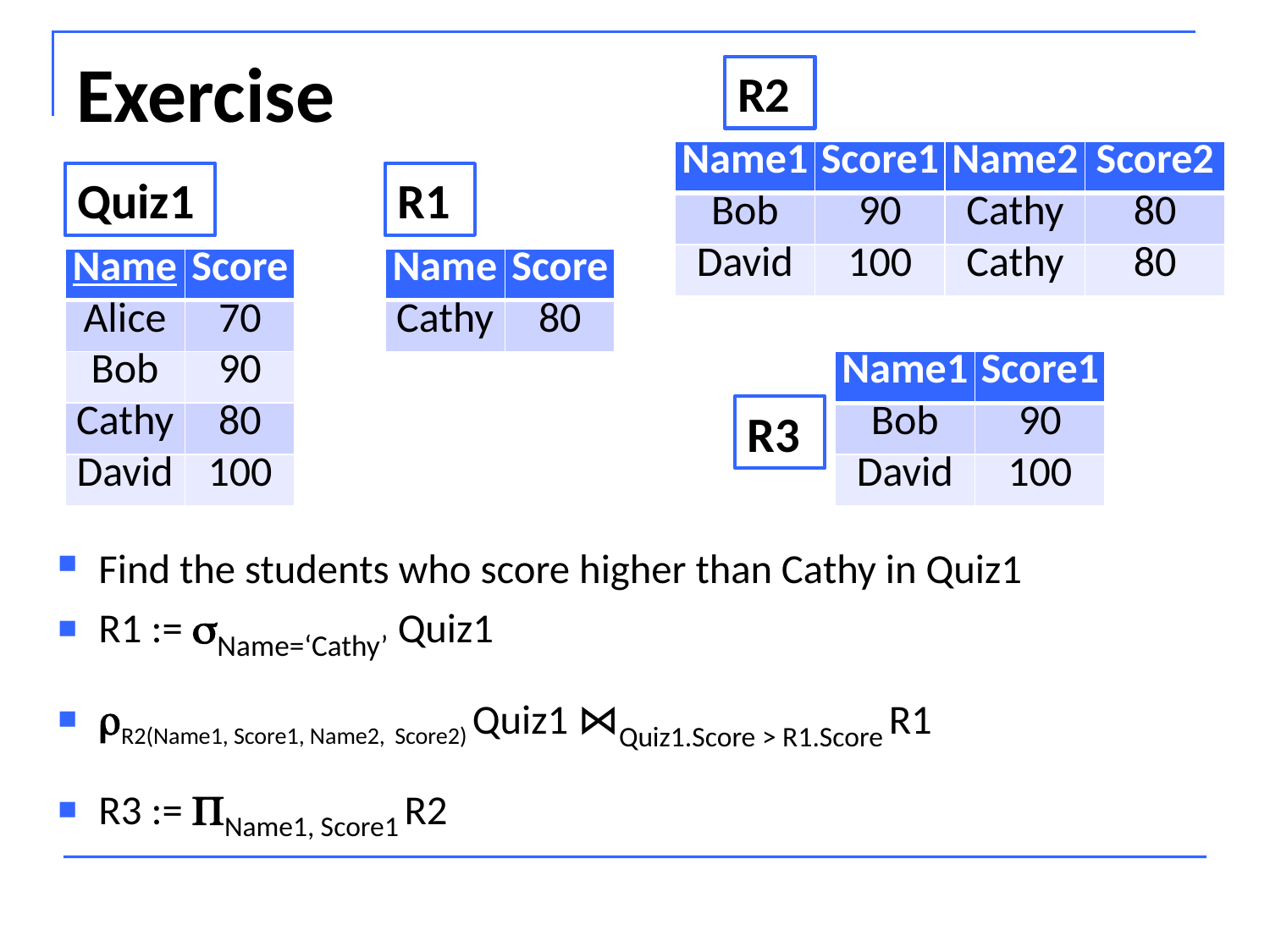

# Exercise
R2
| Name1 | Score1 | Name2 | Score2 |
| --- | --- | --- | --- |
| Bob | 90 | Cathy | 80 |
| David | 100 | Cathy | 80 |
Quiz1
R1
| Name | Score |
| --- | --- |
| Alice | 70 |
| Bob | 90 |
| Cathy | 80 |
| David | 100 |
| Name | Score |
| --- | --- |
| Cathy | 80 |
| Name1 | Score1 |
| --- | --- |
| Bob | 90 |
| David | 100 |
R3
Find the students who score higher than Cathy in Quiz1
R1 := σName=‘Cathy’ Quiz1

ρR2(Name1, Score1, Name2, Score2) Quiz1 ⋈Quiz1.Score > R1.Score R1

R3 := ΠName1, Score1 R2